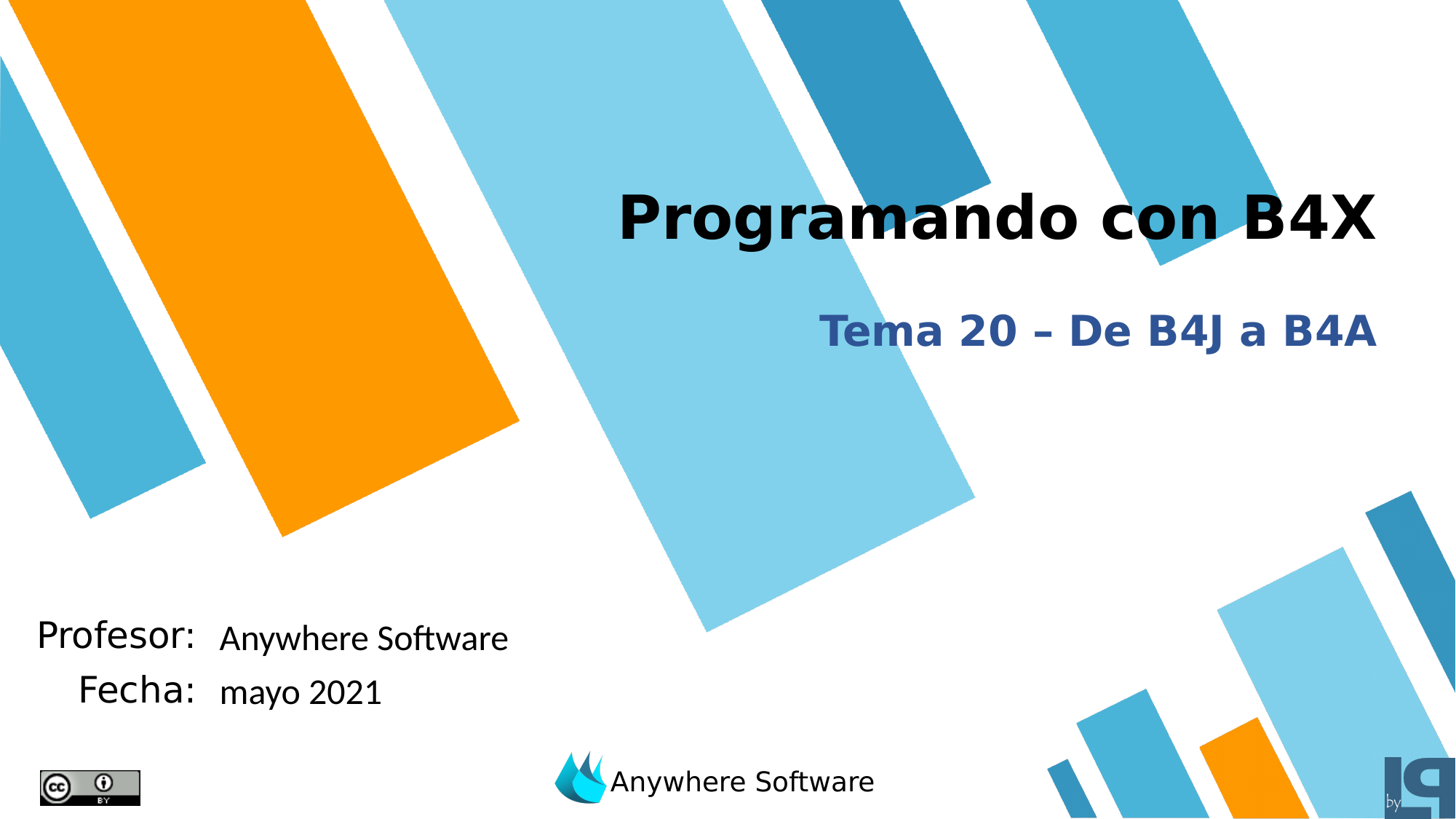

# Programando con B4X
Tema 20 – De B4J a B4A
Anywhere Software
mayo 2021